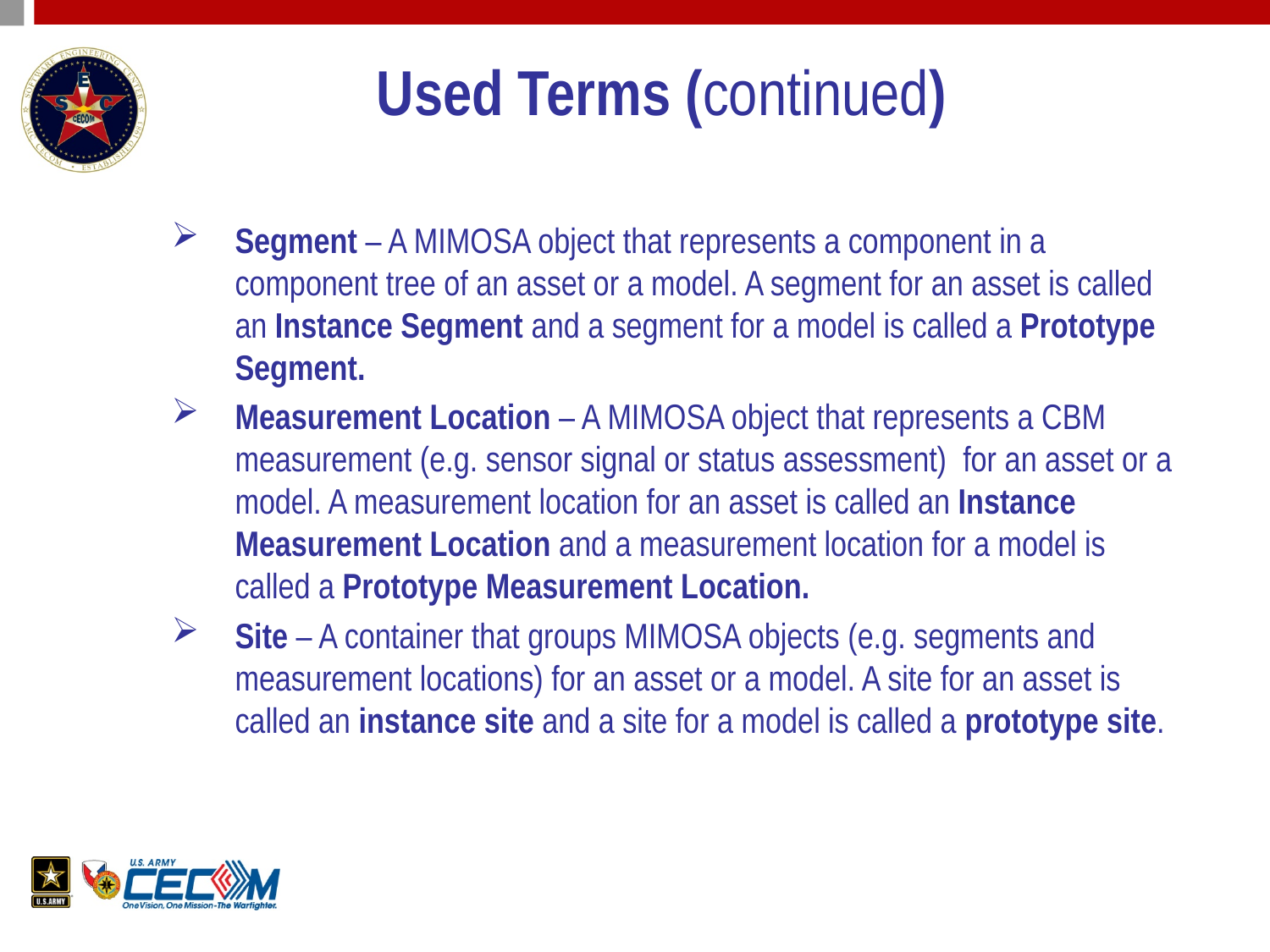

# Used Terms (continued)
Segment – A MIMOSA object that represents a component in a component tree of an asset or a model. A segment for an asset is called an Instance Segment and a segment for a model is called a Prototype Segment.
Measurement Location – A MIMOSA object that represents a CBM measurement (e.g. sensor signal or status assessment)  for an asset or a model. A measurement location for an asset is called an Instance Measurement Location and a measurement location for a model is called a Prototype Measurement Location.
Site – A container that groups MIMOSA objects (e.g. segments and measurement locations) for an asset or a model. A site for an asset is called an instance site and a site for a model is called a prototype site.